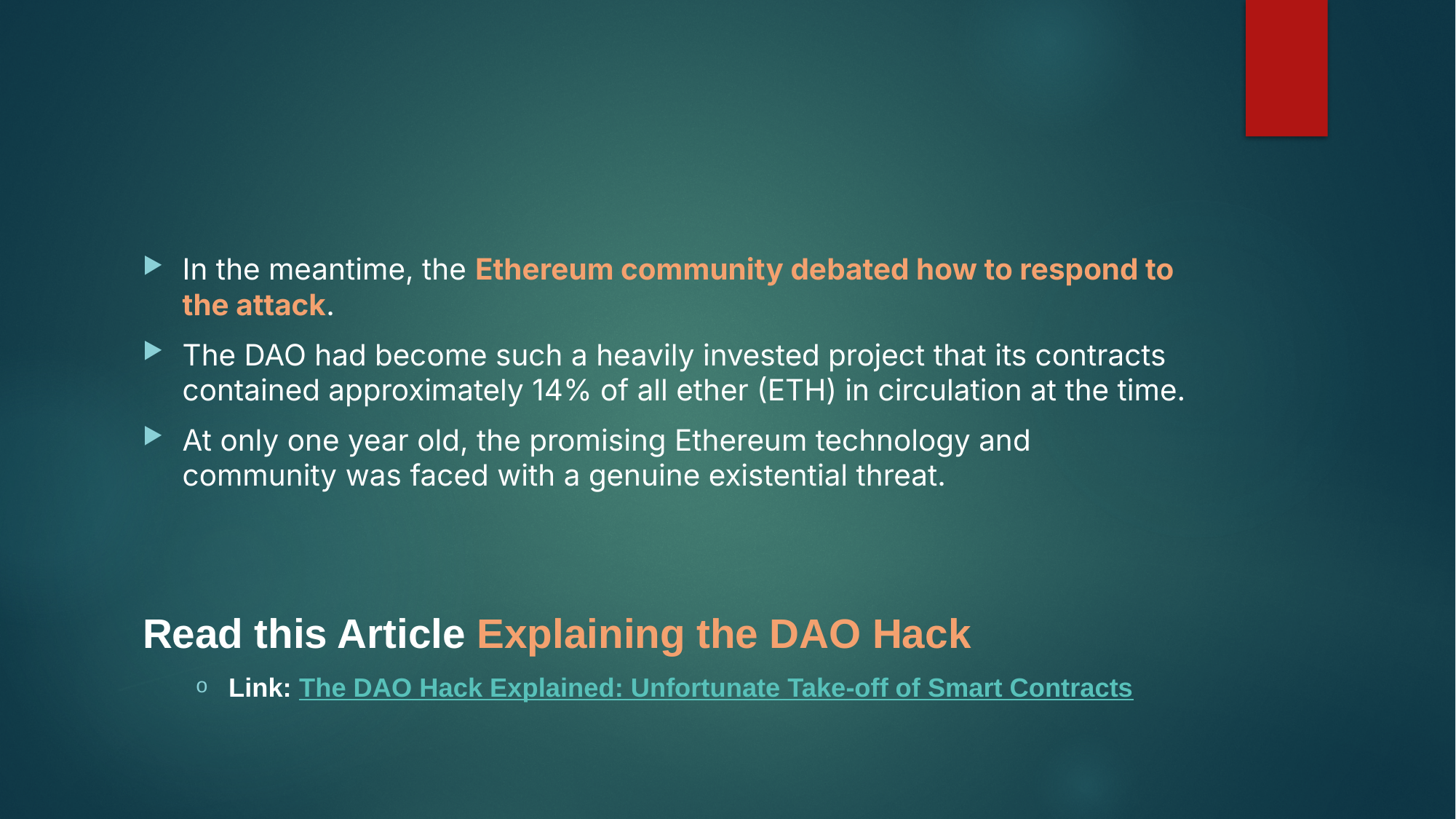

In the meantime, the Ethereum community debated how to respond to the attack.
The DAO had become such a heavily invested project that its contracts contained approximately 14% of all ether (ETH) in circulation at the time.
At only one year old, the promising Ethereum technology and community was faced with a genuine existential threat.

Read this Article Explaining the DAO Hack
Link: The DAO Hack Explained: Unfortunate Take-off of Smart Contracts